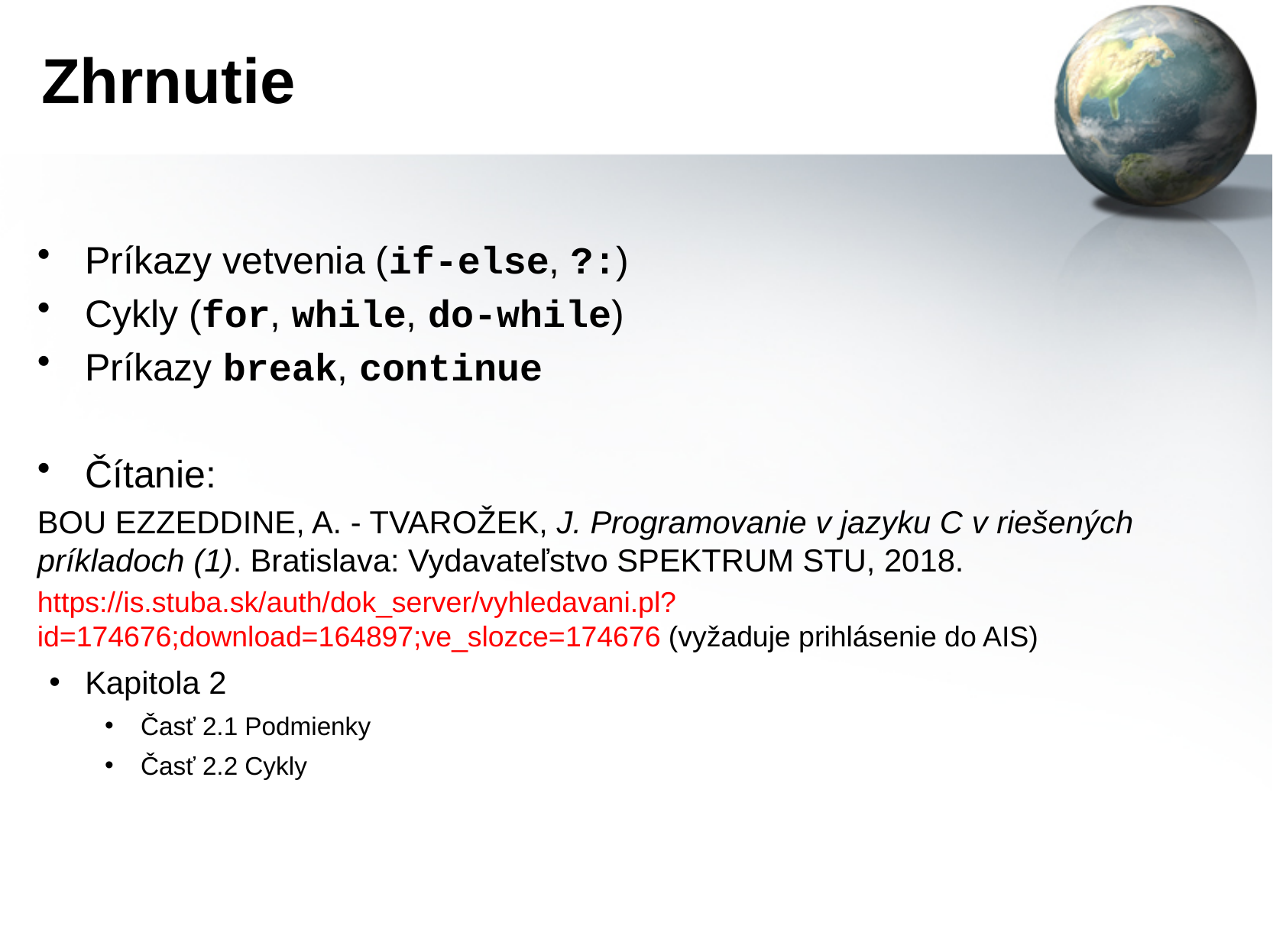

# Zhrnutie
Príkazy vetvenia (if-else, ?:)
Cykly (for, while, do-while)
Príkazy break, continue

Čítanie:
BOU EZZEDDINE, A. - TVAROŽEK, J. Programovanie v jazyku C v riešených príkladoch (1). Bratislava: Vydavateľstvo SPEKTRUM STU, 2018.
https://is.stuba.sk/auth/dok_server/vyhledavani.pl?id=174676;download=164897;ve_slozce=174676 (vyžaduje prihlásenie do AIS)
Kapitola 2
Časť 2.1 Podmienky
Časť 2.2 Cykly